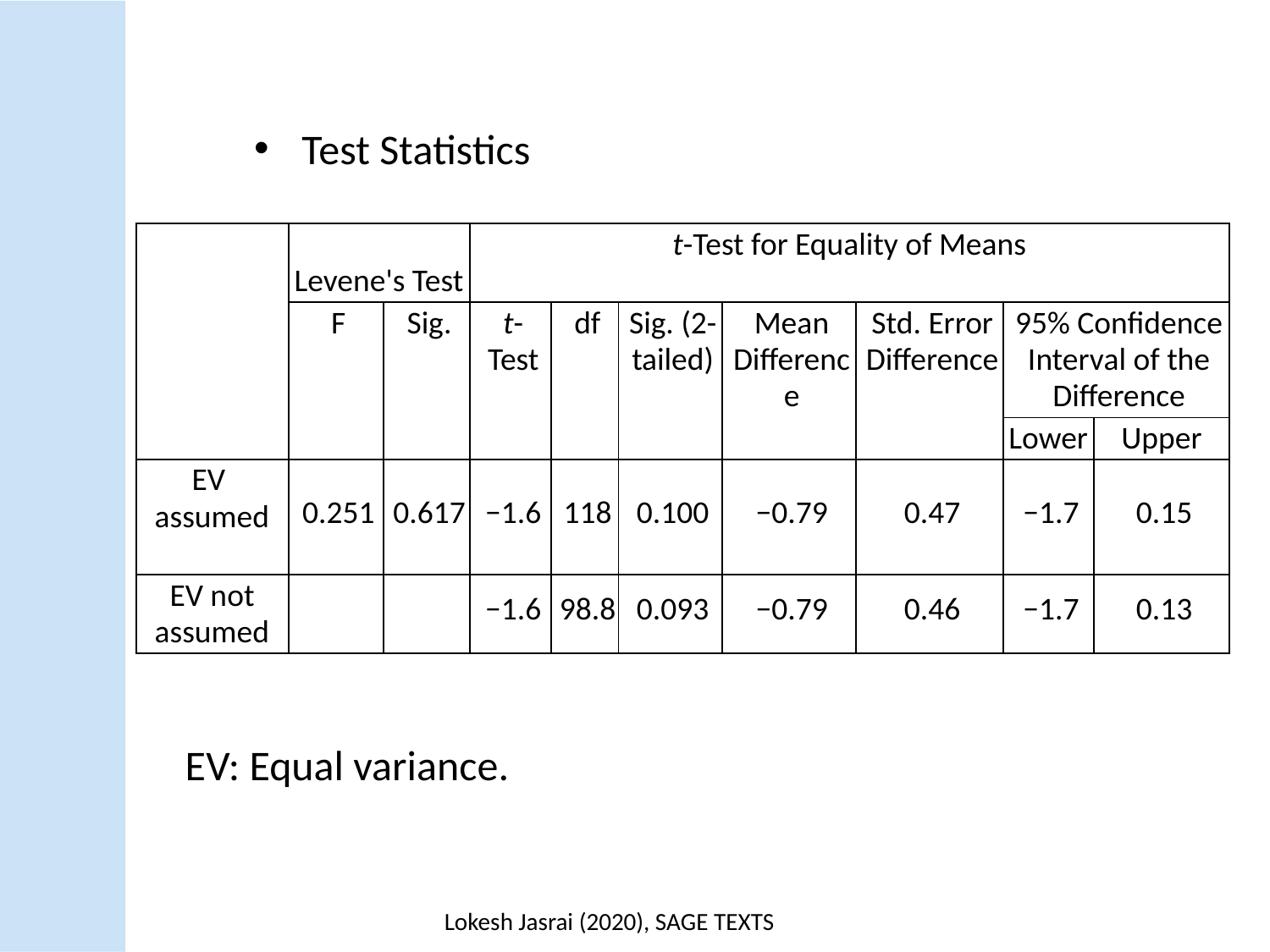

Test Statistics
|  | Levene's Test |  | t-Test for Equality of Means |  |  |  |  |  |  |
| --- | --- | --- | --- | --- | --- | --- | --- | --- | --- |
|  | F | Sig. | t-Test | df | Sig. (2-tailed) | Mean Difference | Std. Error Difference | 95% Confidence Interval of the Difference |  |
|  |  |  |  |  |  |  |  | Lower | Upper |
| EV assumed | 0.251 | 0.617 | −1.6 | 118 | 0.100 | −0.79 | 0.47 | −1.7 | 0.15 |
| EV not assumed |  |  | −1.6 | 98.8 | 0.093 | −0.79 | 0.46 | −1.7 | 0.13 |
EV: Equal variance.
Lokesh Jasrai (2020), SAGE TEXTS